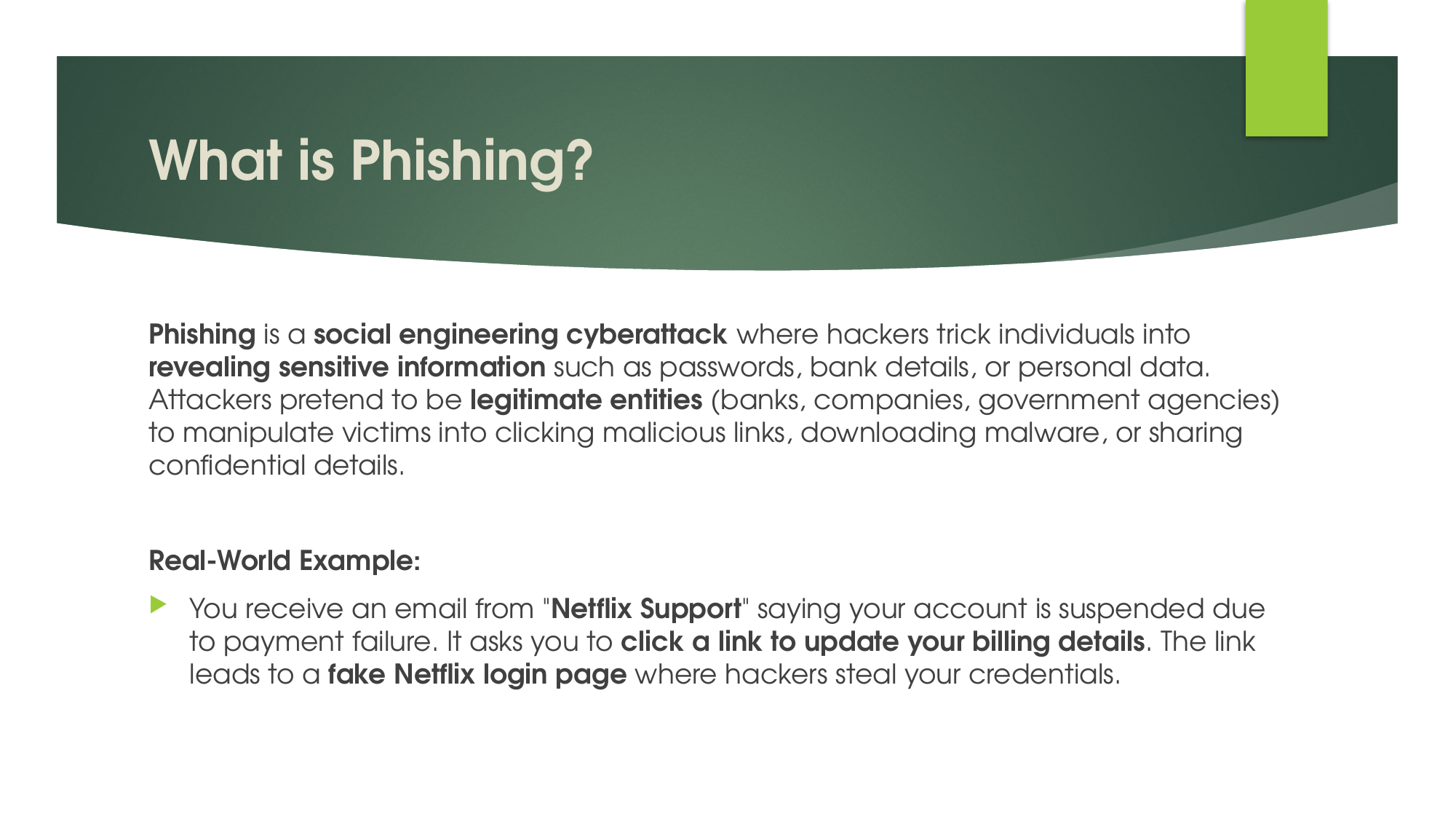

# What is Phishing?
Phishing is a social engineering cyberattack where hackers trick individuals into revealing sensitive information such as passwords, bank details, or personal data. Attackers pretend to be legitimate entities (banks, companies, government agencies) to manipulate victims into clicking malicious links, downloading malware, or sharing confidential details.

Real-World Example:
You receive an email from "Netflix Support" saying your account is suspended due to payment failure. It asks you to click a link to update your billing details. The link leads to a fake Netflix login page where hackers steal your credentials.